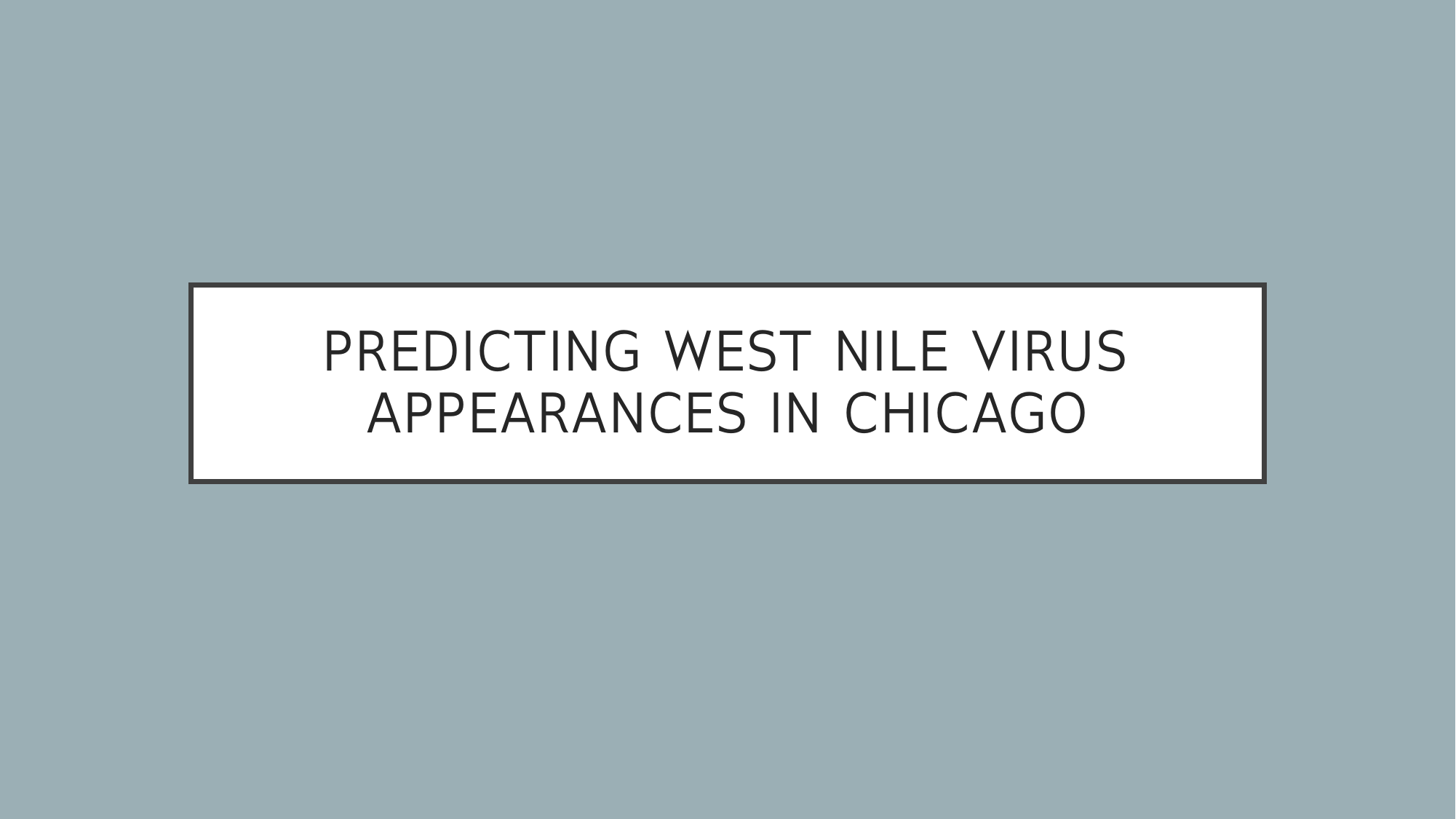

# Predicting west Nile virus appearances in Chicago